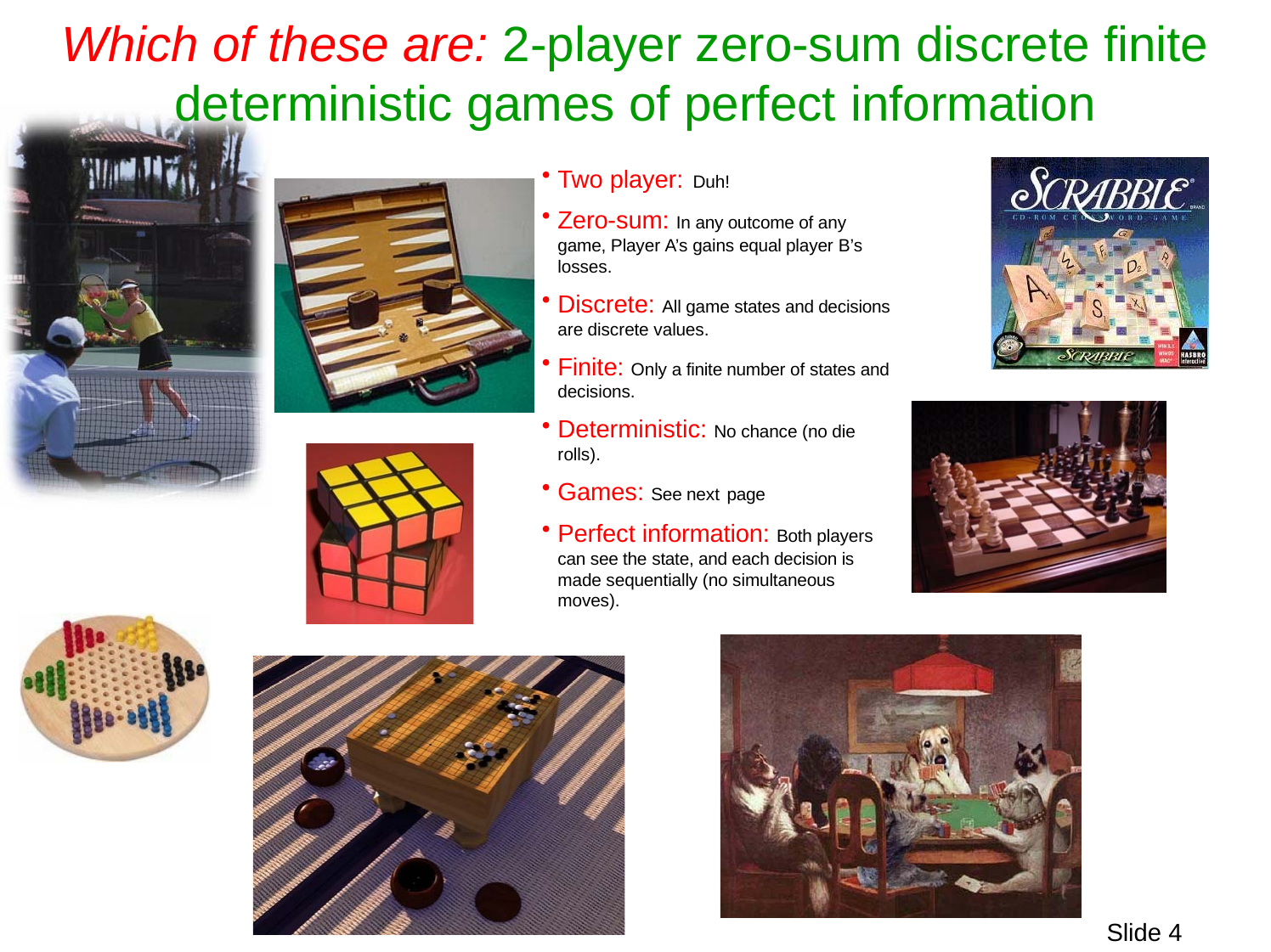

# Which of these are: 2-player zero-sum discrete finite  deterministic games of perfect information

Two player: Duh!
Zero-sum: In any outcome of any  game, Player A’s gains equal player B’s  losses.
Discrete: All game states and decisions  are discrete values.
Finite: Only a finite number of states and  decisions.
Deterministic: No chance (no die  rolls).
Games: See next page
Perfect information: Both players  can see the state, and each decision is  made sequentially (no simultaneous  moves).

Slide 4